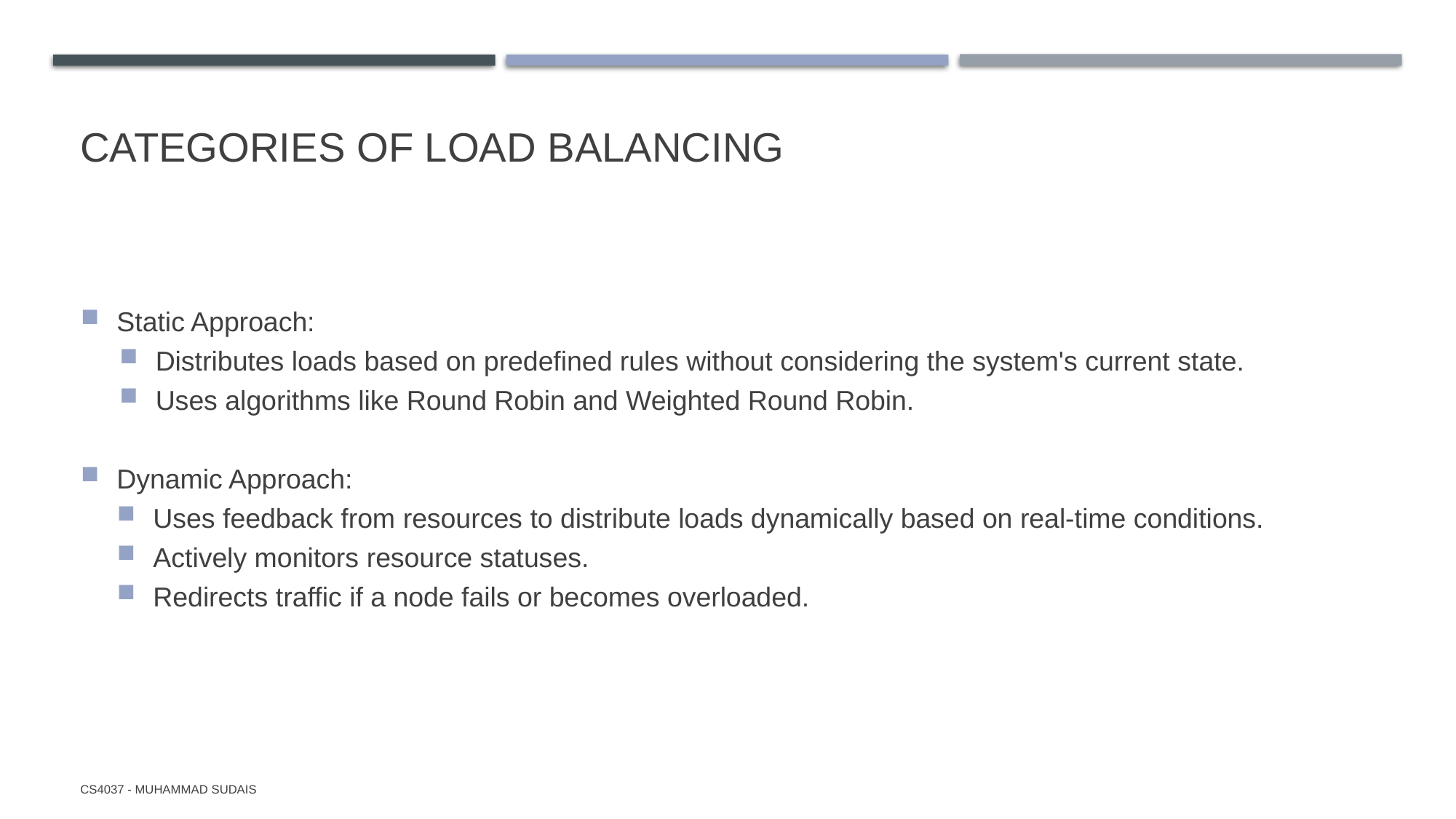

# Categories of Load Balancing
Static Approach:
Distributes loads based on predefined rules without considering the system's current state.
Uses algorithms like Round Robin and Weighted Round Robin.

Dynamic Approach:
Uses feedback from resources to distribute loads dynamically based on real-time conditions.
Actively monitors resource statuses.
Redirects traffic if a node fails or becomes overloaded.
CS4037 - Muhammad Sudais